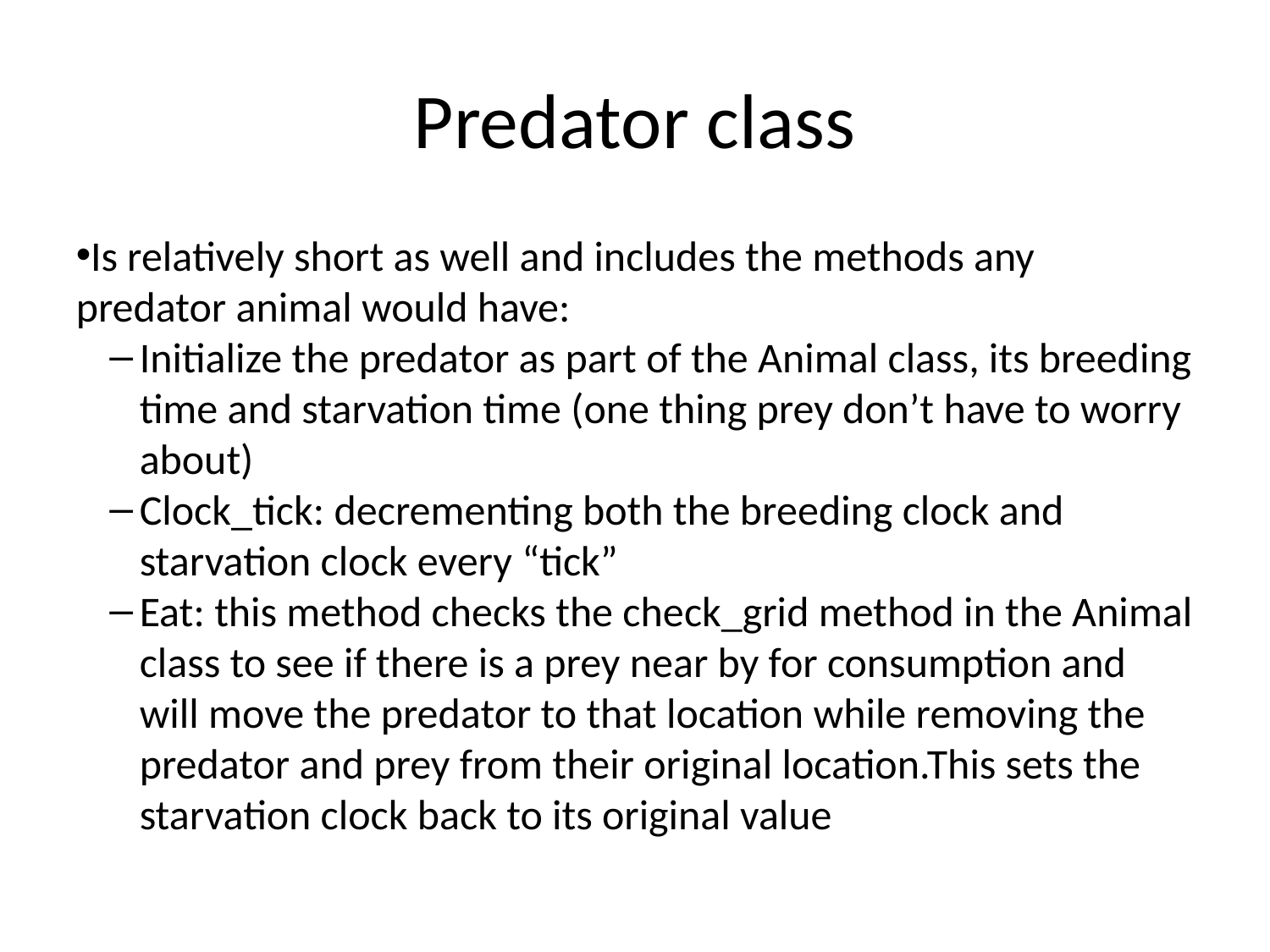

Predator class
Is relatively short as well and includes the methods any predator animal would have:
Initialize the predator as part of the Animal class, its breeding time and starvation time (one thing prey don’t have to worry about)
Clock_tick: decrementing both the breeding clock and starvation clock every “tick”
Eat: this method checks the check_grid method in the Animal class to see if there is a prey near by for consumption and will move the predator to that location while removing the predator and prey from their original location.This sets the starvation clock back to its original value